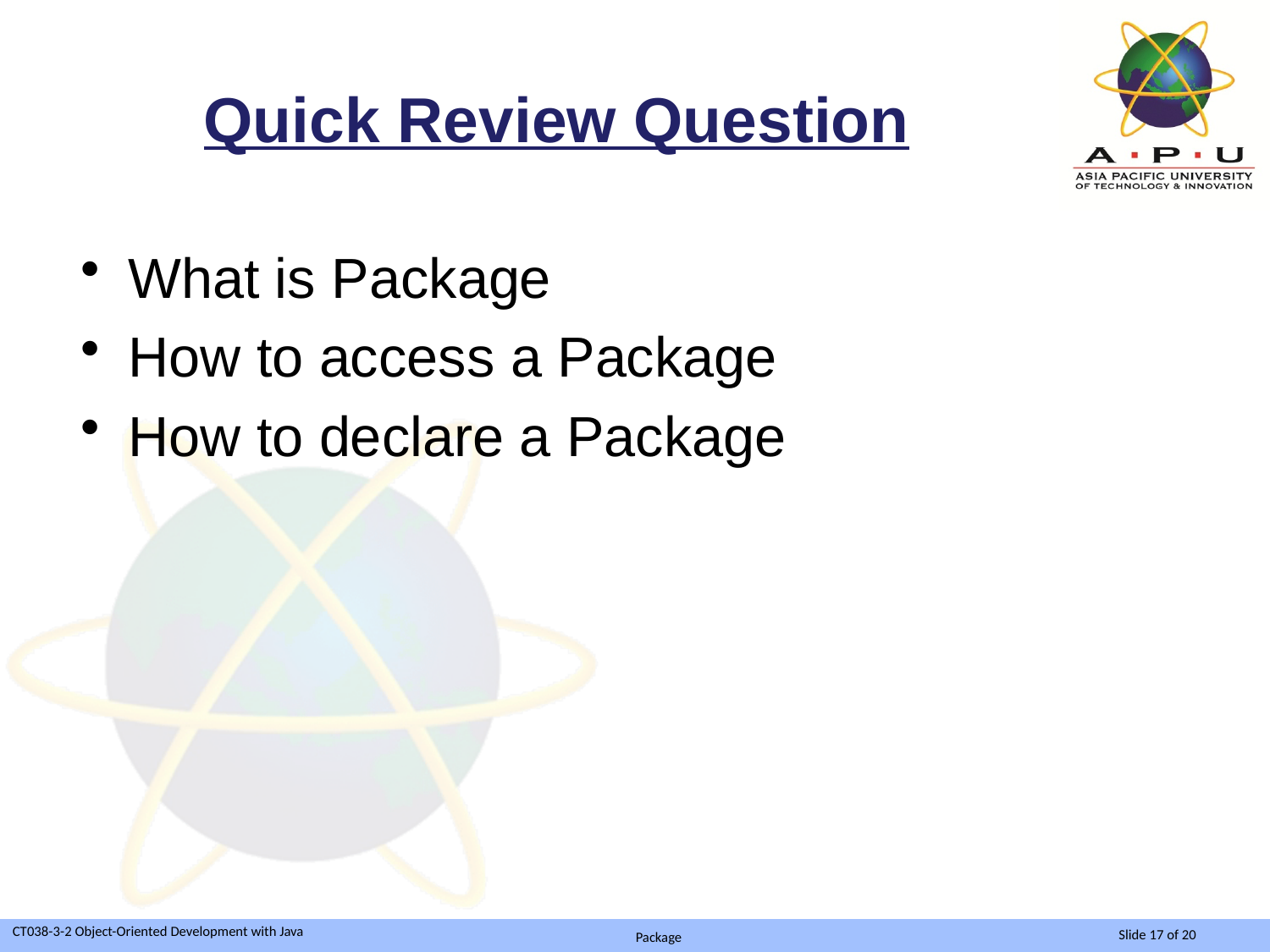

# Quick Review Question
What is Package
How to access a Package
How to declare a Package